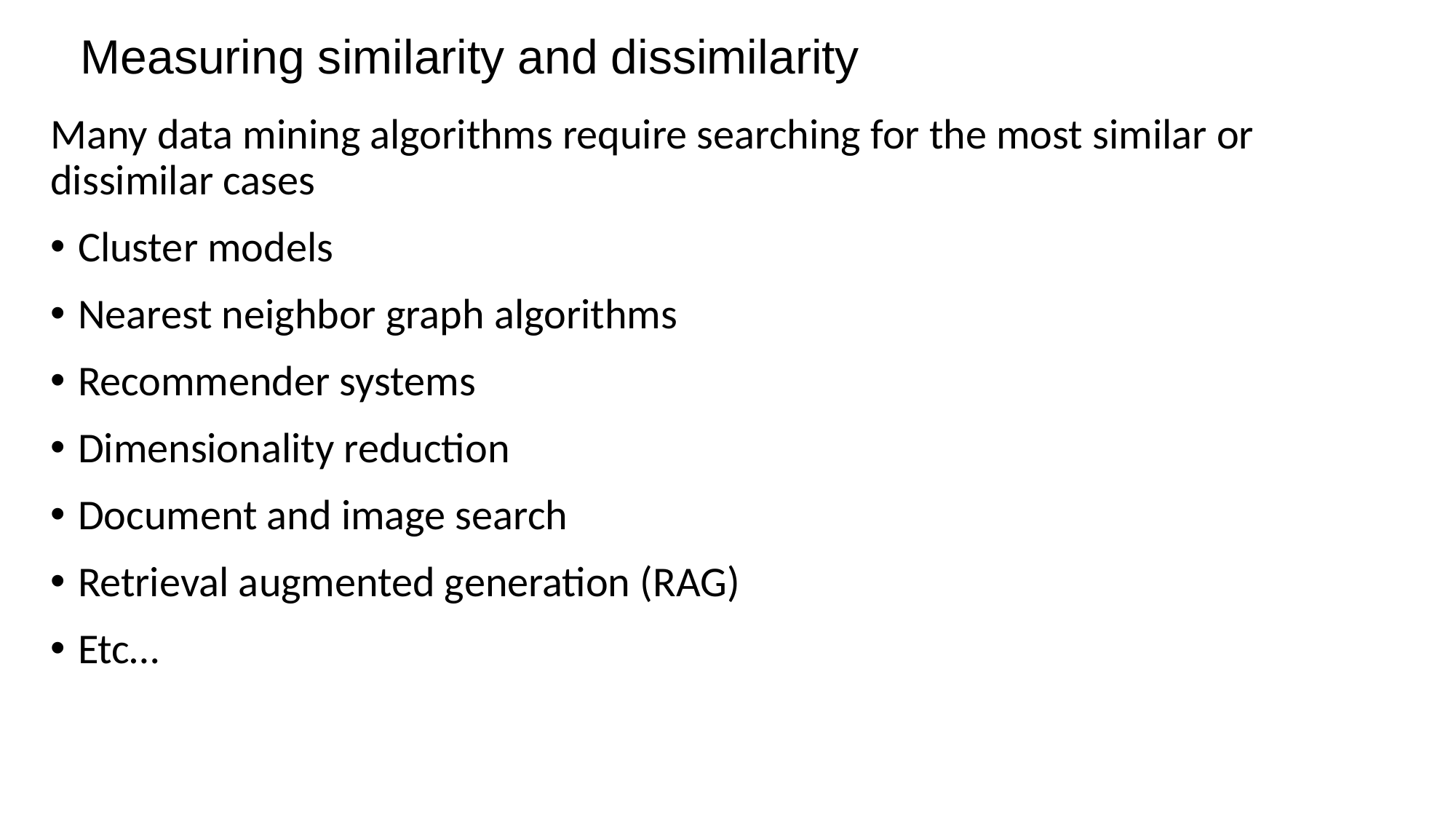

# Measuring similarity and dissimilarity
Many data mining algorithms require searching for the most similar or dissimilar cases
Cluster models
Nearest neighbor graph algorithms
Recommender systems
Dimensionality reduction
Document and image search
Retrieval augmented generation (RAG)
Etc…